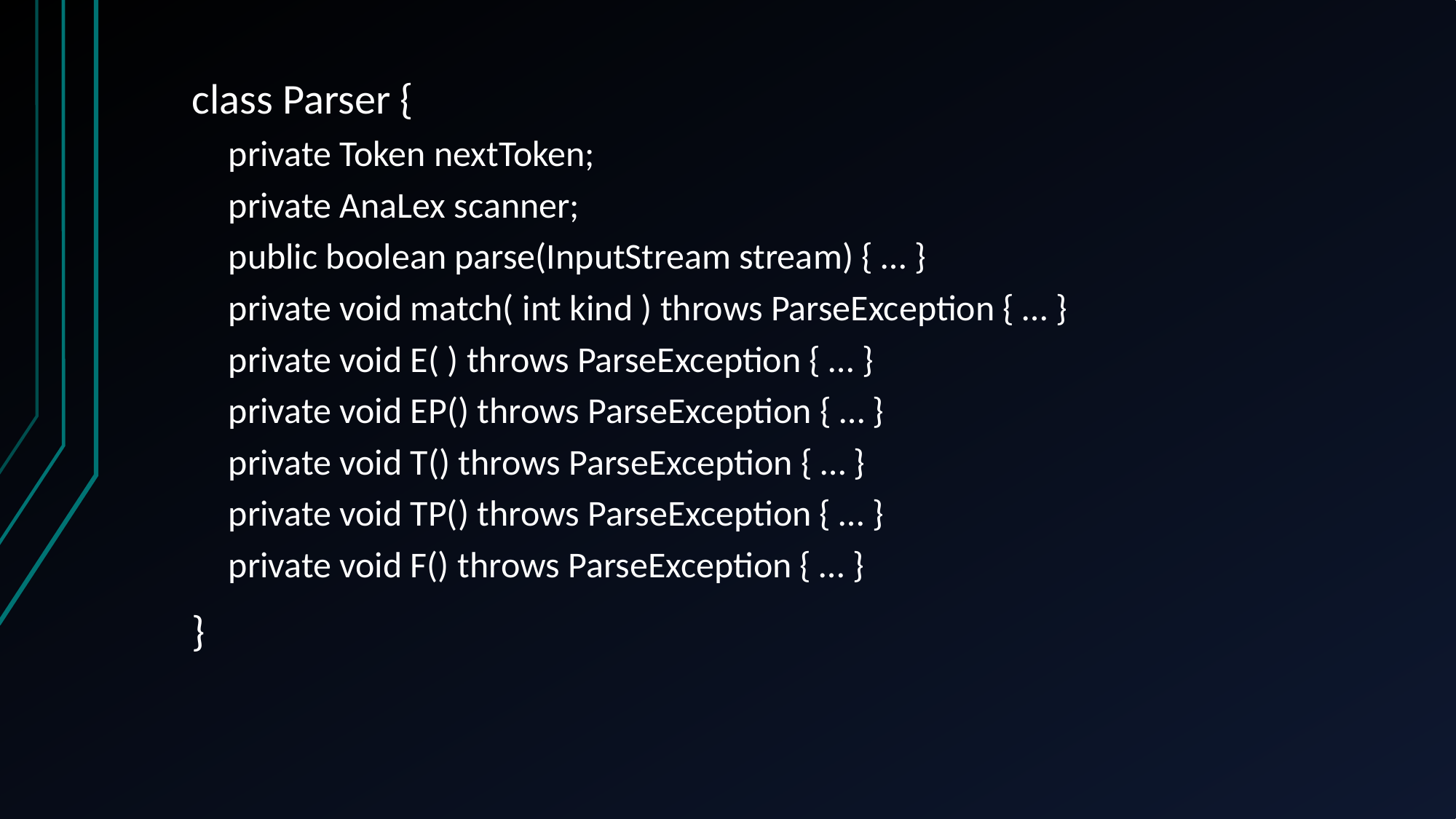

class Parser {
private Token nextToken;
private AnaLex scanner;
public boolean parse(InputStream stream) { … }
private void match( int kind ) throws ParseException { … }
private void E( ) throws ParseException { … }
private void EP() throws ParseException { … }
private void T() throws ParseException { … }
private void TP() throws ParseException { … }
private void F() throws ParseException { … }
}